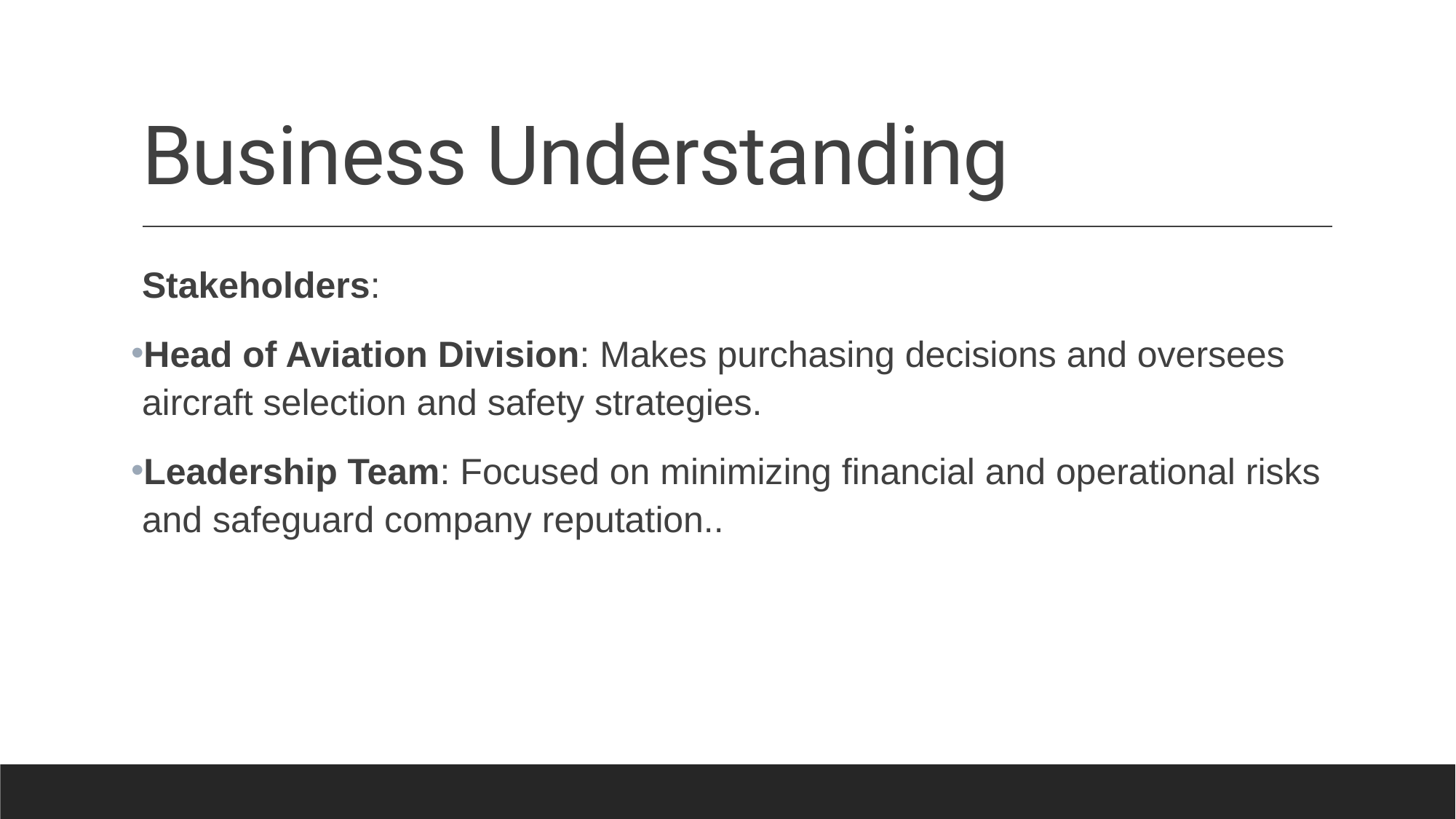

# Business Understanding
Stakeholders:
Head of Aviation Division: Makes purchasing decisions and oversees aircraft selection and safety strategies.
Leadership Team: Focused on minimizing financial and operational risks and safeguard company reputation..